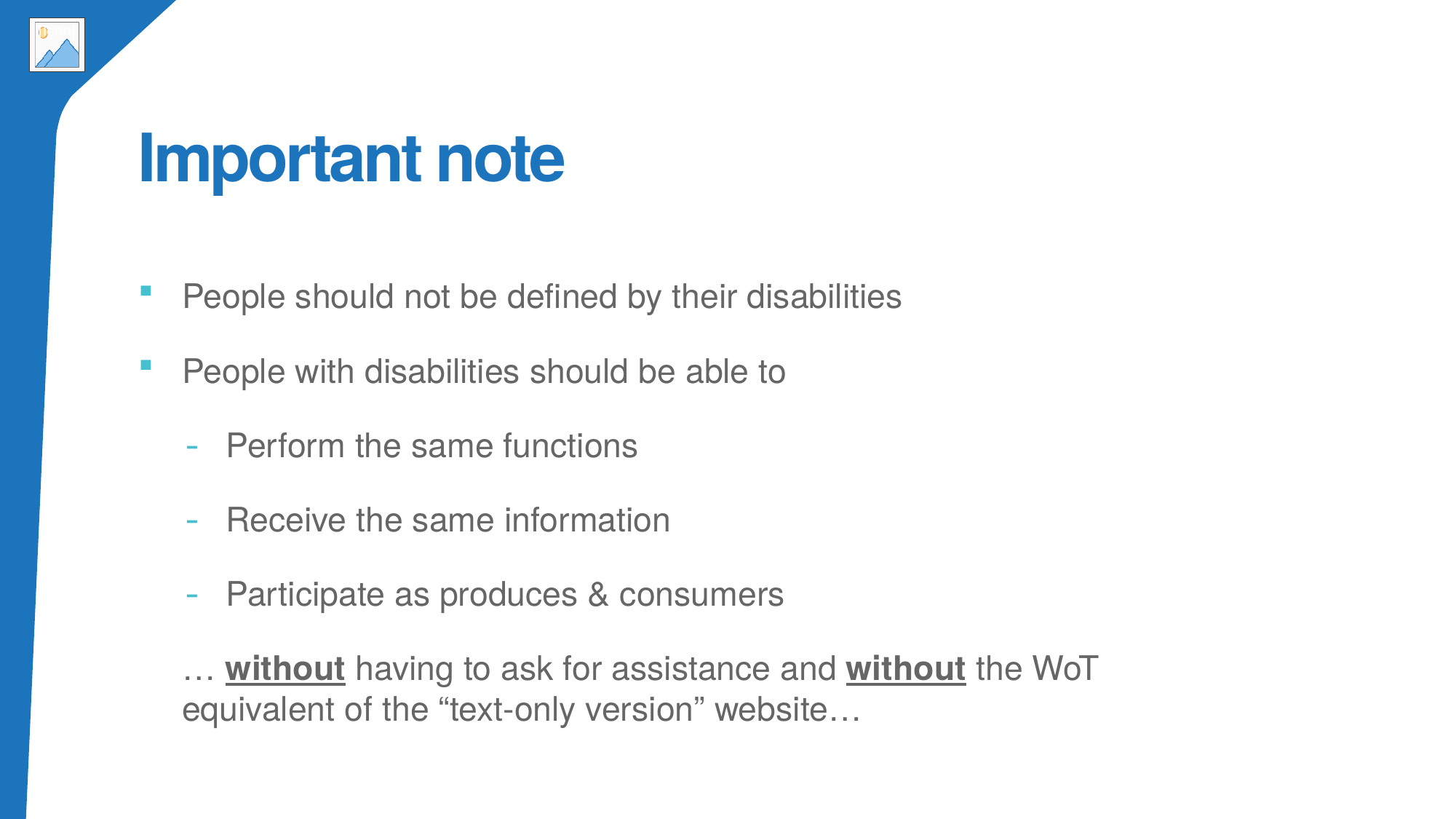

# Important note
People should not be defined by their disabilities
People with disabilities should be able to
Perform the same functions
Receive the same information
Participate as produces & consumers
	… without having to ask for assistance and without the WoT 	equivalent of the “text-only version” website…